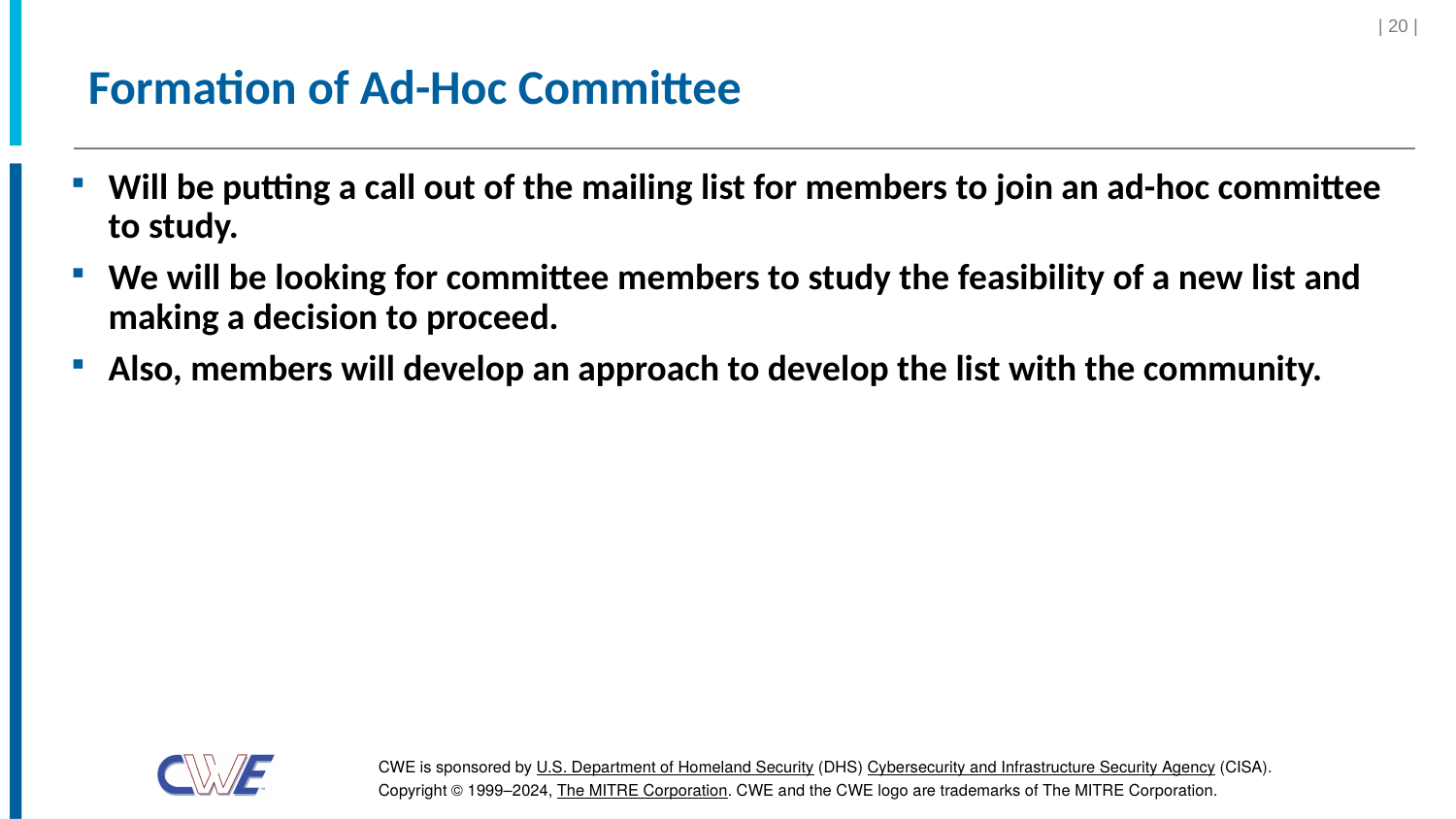

| 20 |
# Formation of Ad-Hoc Committee
Will be putting a call out of the mailing list for members to join an ad-hoc committee to study.
We will be looking for committee members to study the feasibility of a new list and making a decision to proceed.
Also, members will develop an approach to develop the list with the community.